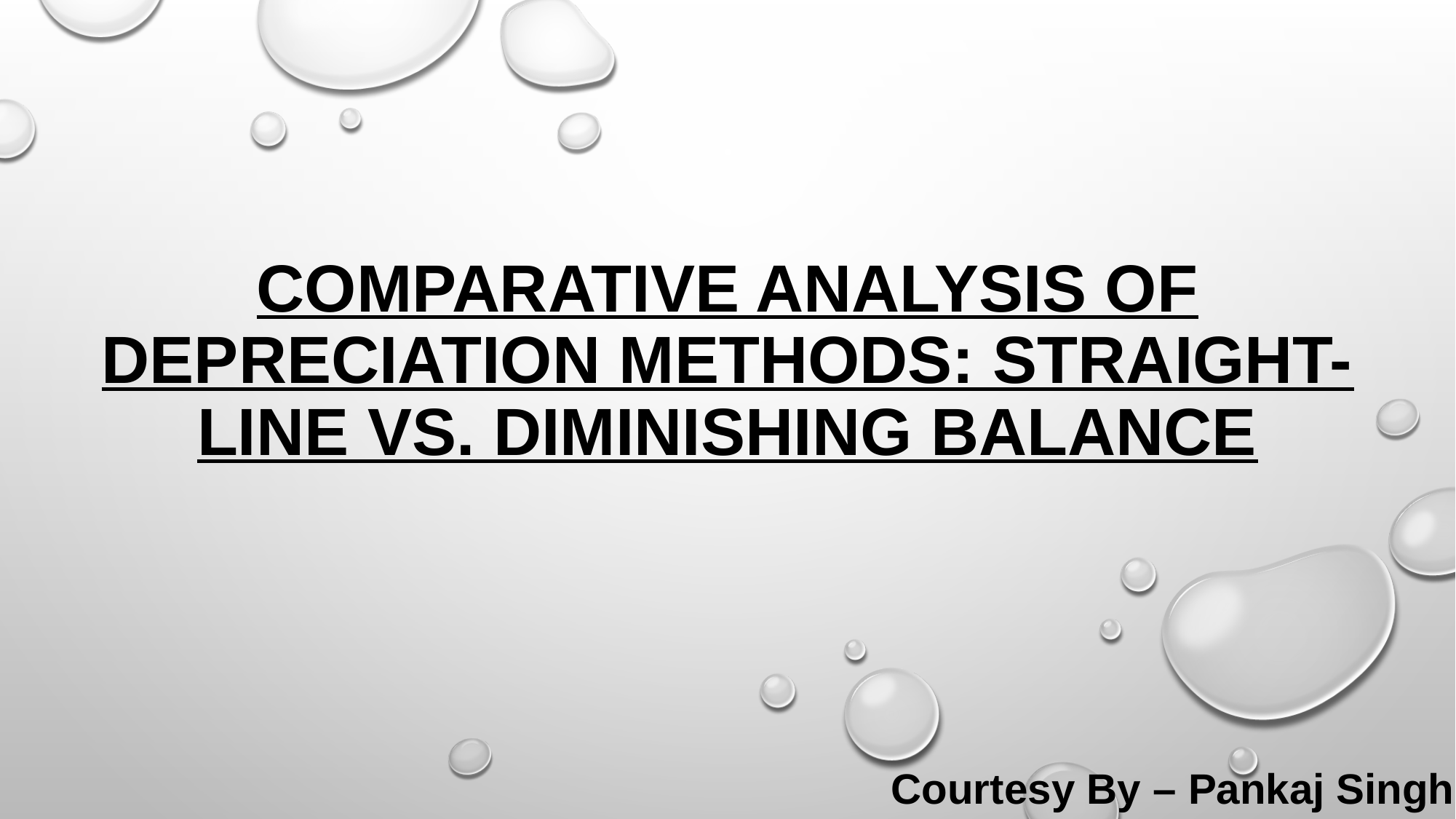

# Comparative Analysis of Depreciation Methods: Straight-Line vs. Diminishing Balance
Courtesy By – Pankaj Singh